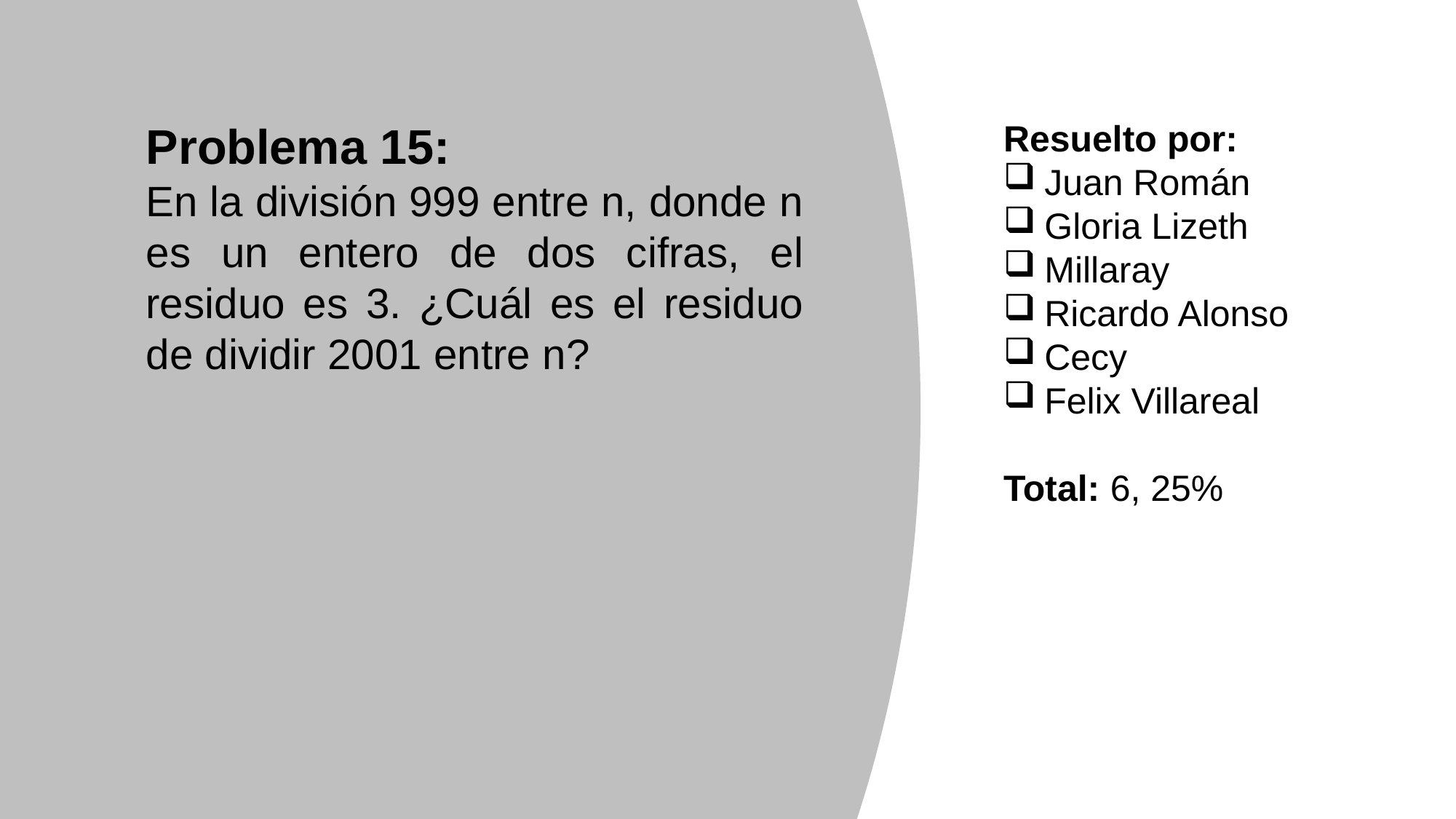

Problema 15:
En la división 999 entre n, donde n es un entero de dos cifras, el residuo es 3. ¿Cuál es el residuo de dividir 2001 entre n?
Resuelto por:
Juan Román
Gloria Lizeth
Millaray
Ricardo Alonso
Cecy
Felix Villareal

Total: 6, 25%